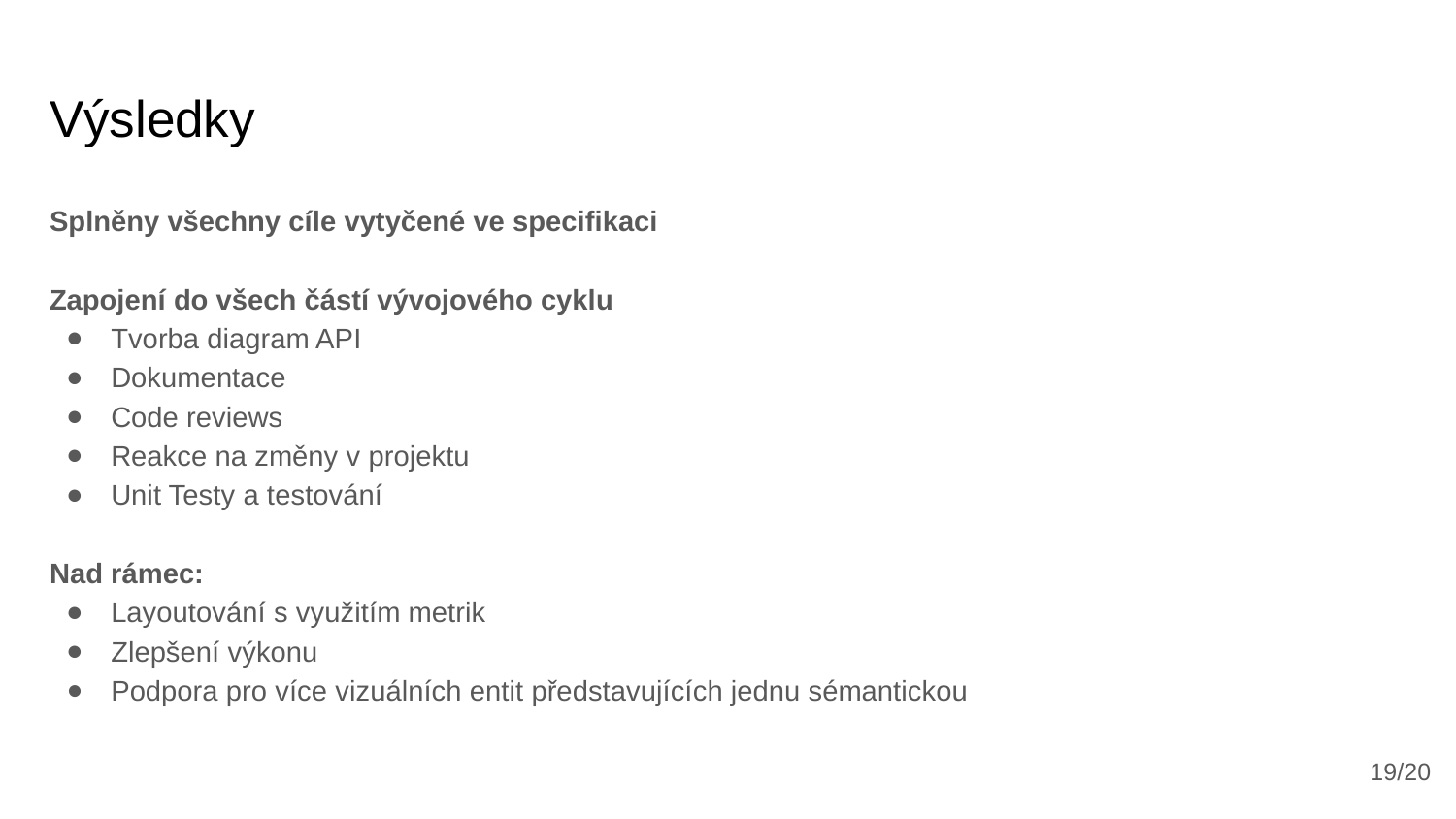

# Výsledky
Splněny všechny cíle vytyčené ve specifikaci

Zapojení do všech částí vývojového cyklu
Tvorba diagram API
Dokumentace
Code reviews
Reakce na změny v projektu
Unit Testy a testování

Nad rámec:
Layoutování s využitím metrik
Zlepšení výkonu
Podpora pro více vizuálních entit představujících jednu sémantickou
19/20